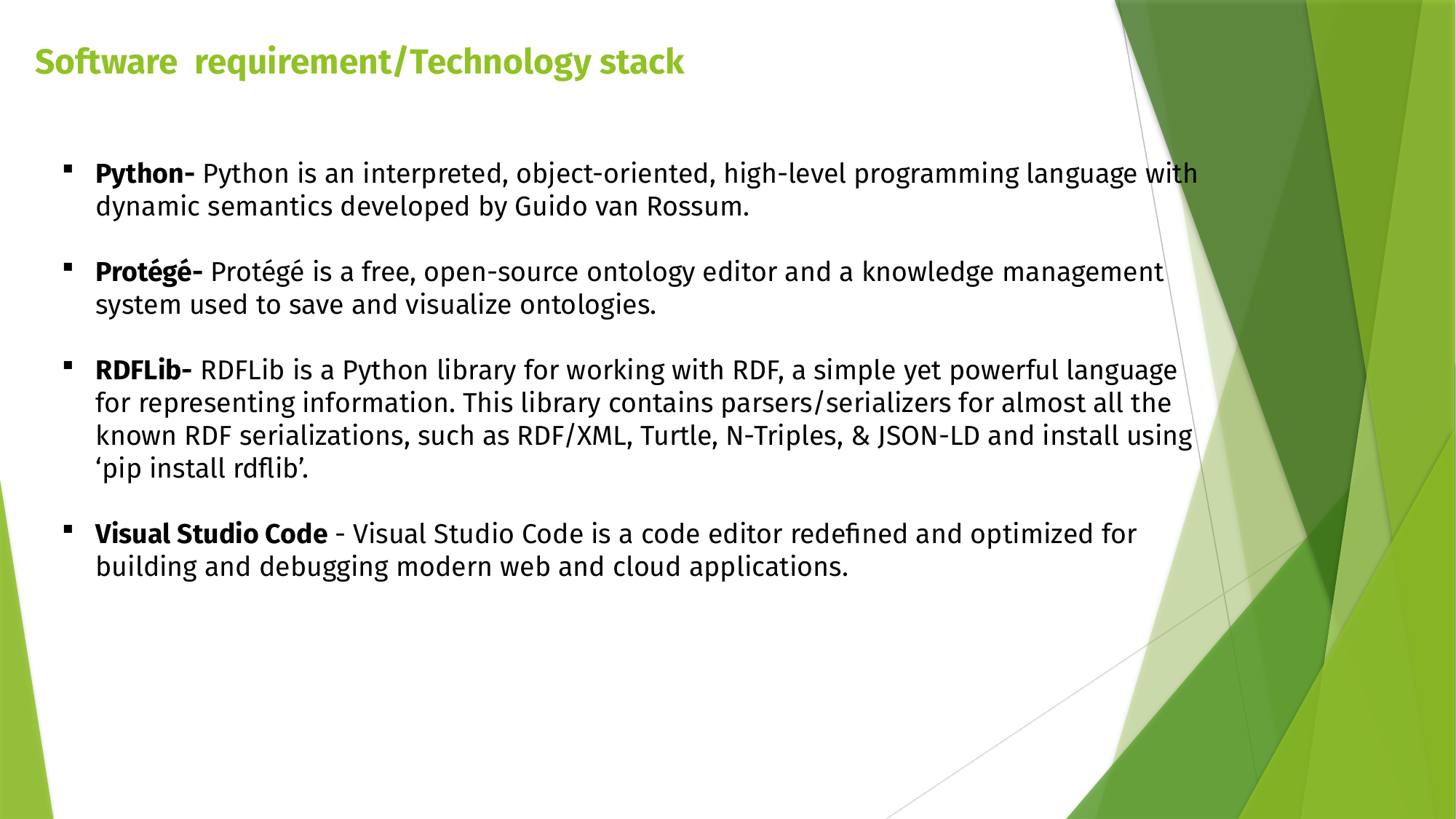

# Software  requirement/Technology stack
Python- Python is an interpreted, object-oriented, high-level programming language with dynamic semantics developed by Guido van Rossum.

Protégé- Protégé is a free, open-source ontology editor and a knowledge management system used to save and visualize ontologies.

RDFLib- RDFLib is a Python library for working with RDF, a simple yet powerful language for representing information. This library contains parsers/serializers for almost all the known RDF serializations, such as RDF/XML, Turtle, N-Triples, & JSON-LD and install using ‘pip install rdflib’.

Visual Studio Code - Visual Studio Code is a code editor redefined and optimized for building and debugging modern web and cloud applications.